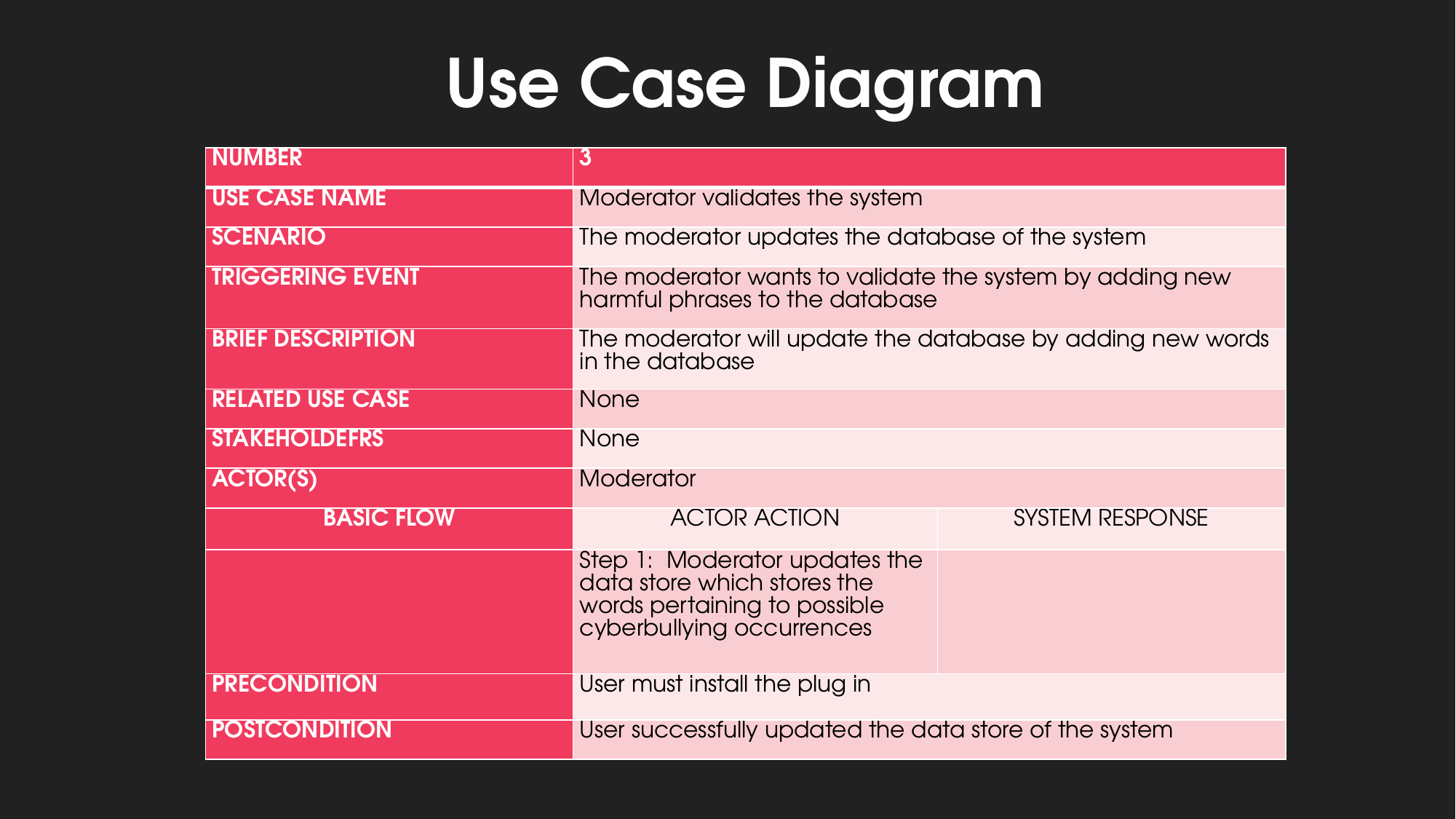

Use Case Diagram
| NUMBER | 3 |  |
| --- | --- | --- |
| USE CASE NAME | Moderator validates the system |  |
| SCENARIO | The moderator updates the database of the system |  |
| TRIGGERING EVENT | The moderator wants to validate the system by adding new harmful phrases to the database |  |
| BRIEF DESCRIPTION | The moderator will update the database by adding new words in the database |  |
| RELATED USE CASE | None |  |
| STAKEHOLDEFRS | None |  |
| ACTOR(S) | Moderator |  |
| BASIC FLOW | ACTOR ACTION | SYSTEM RESPONSE |
|  | Step 1: Moderator updates the data store which stores the words pertaining to possible cyberbullying occurrences |  |
| PRECONDITION | User must install the plug in |  |
| POSTCONDITION | User successfully updated the data store of the system |  |